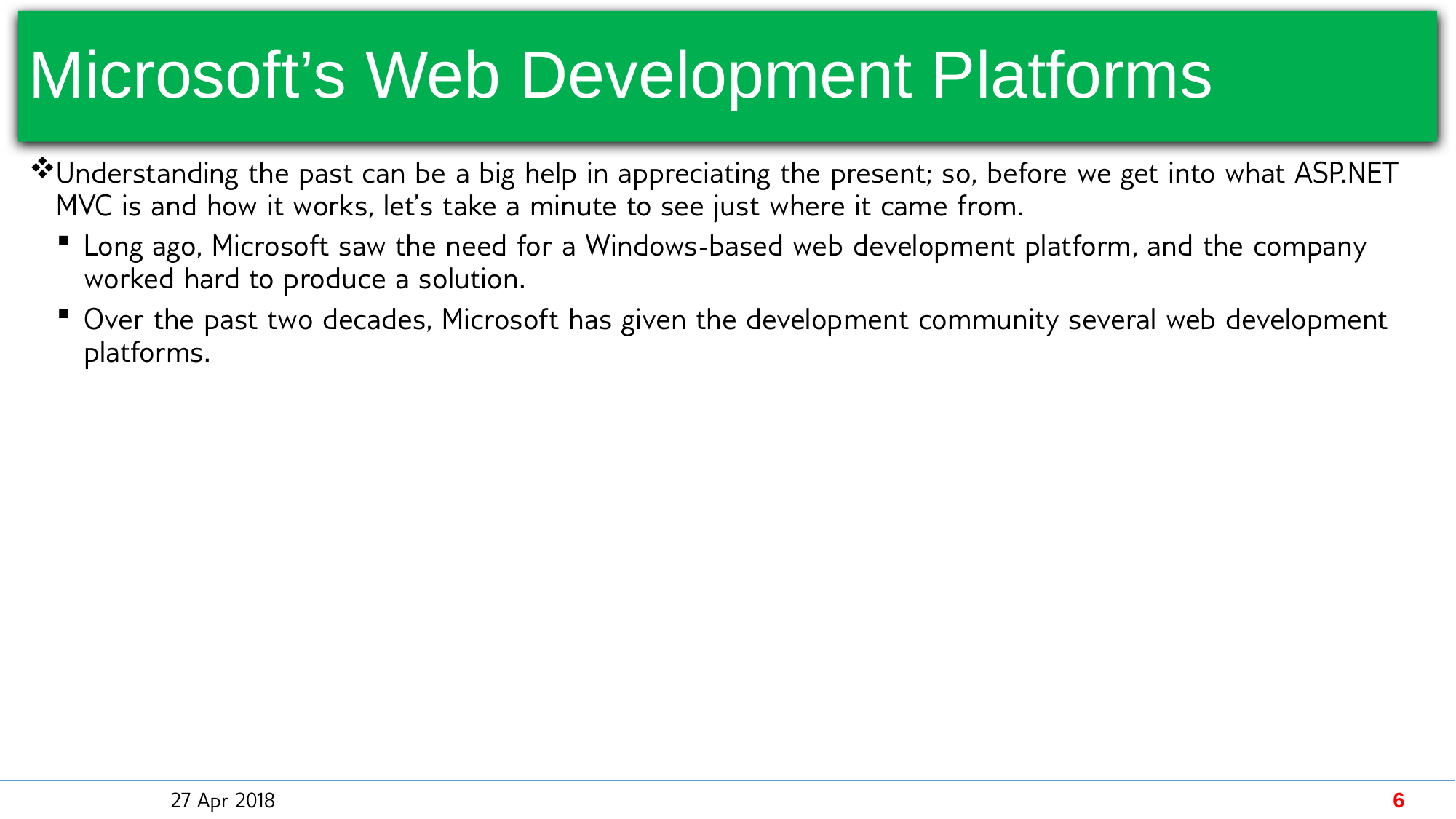

# Microsoft’s Web Development Platforms
Understanding the past can be a big help in appreciating the present; so, before we get into what ASP.NET MVC is and how it works, let’s take a minute to see just where it came from.
Long ago, Microsoft saw the need for a Windows-based web development platform, and the company worked hard to produce a solution.
Over the past two decades, Microsoft has given the development community several web development platforms.
27 Apr 2018
6